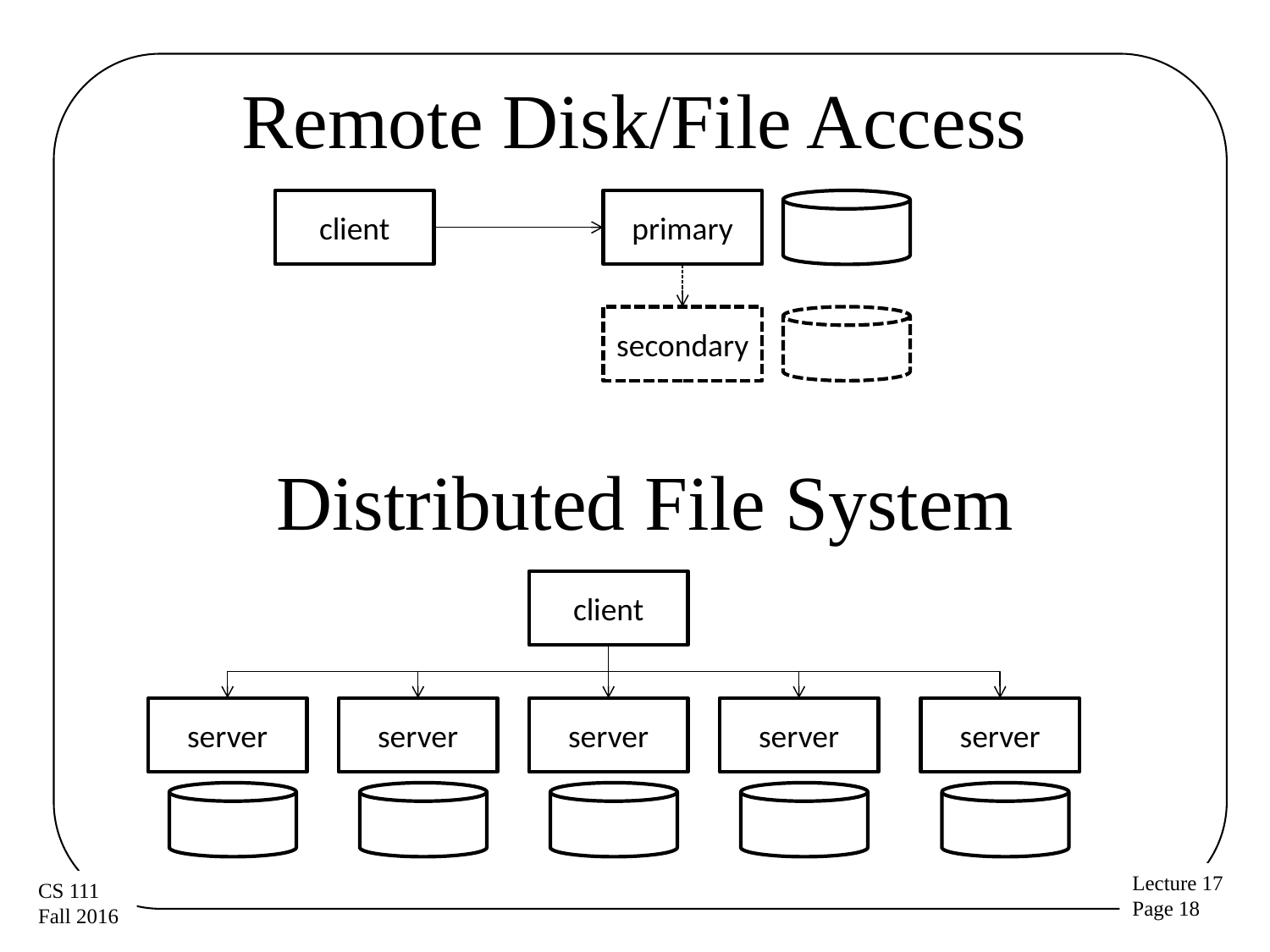

# Remote Disk/File Access
client
primary

secondary

Distributed File System
client
server
server
server
server
server